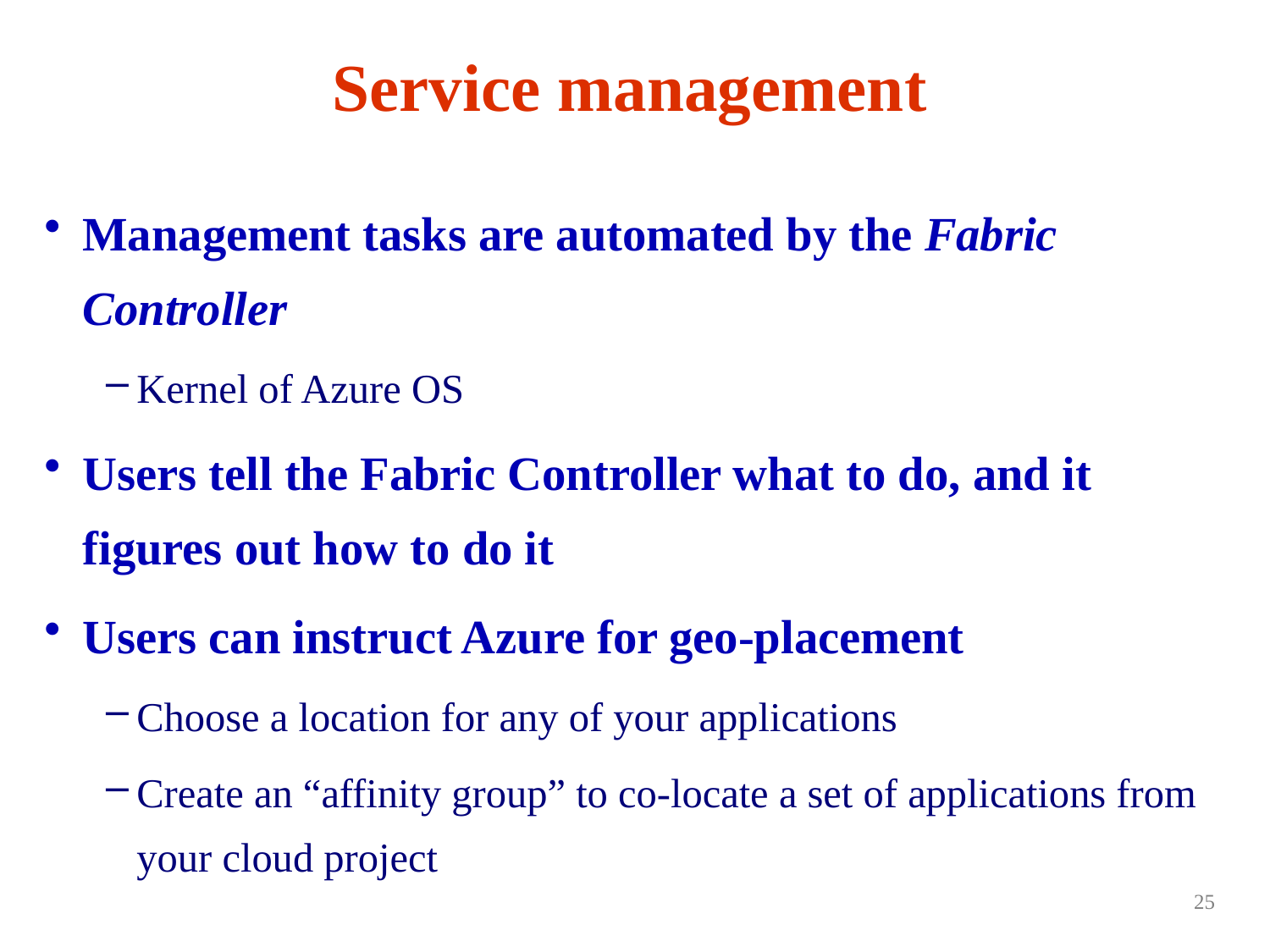

# Service management
Management tasks are automated by the Fabric Controller
Kernel of Azure OS
Users tell the Fabric Controller what to do, and it figures out how to do it
Users can instruct Azure for geo-placement
Choose a location for any of your applications
Create an “affinity group” to co-locate a set of applications from your cloud project

25